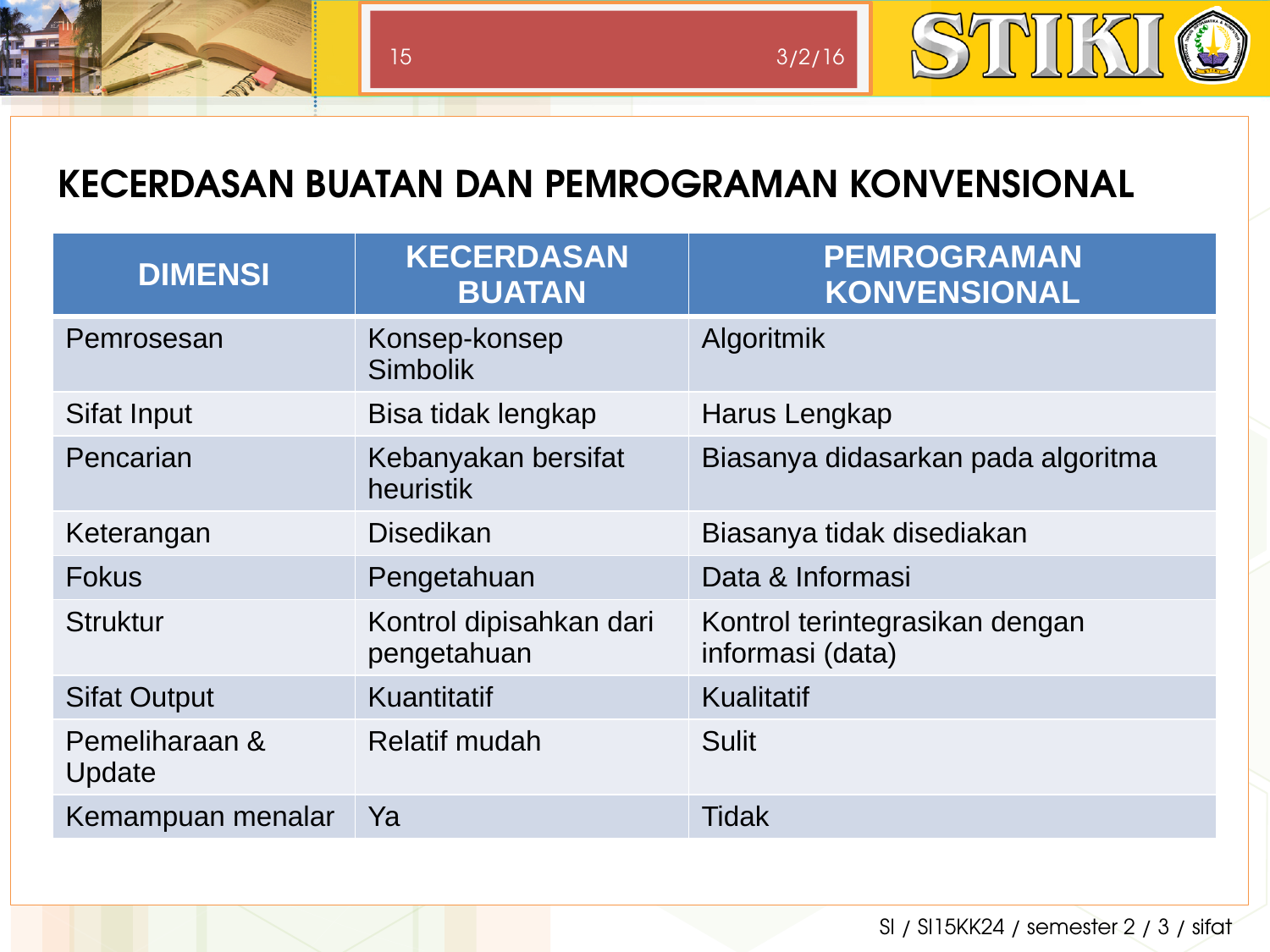

15
3/2/16
KECERDASAN BUATAN DAN PEMROGRAMAN KONVENSIONAL
| DIMENSI | KECERDASAN BUATAN | PEMROGRAMAN KONVENSIONAL |
| --- | --- | --- |
| Pemrosesan | Konsep-konsep Simbolik | Algoritmik |
| Sifat Input | Bisa tidak lengkap | Harus Lengkap |
| Pencarian | Kebanyakan bersifat heuristik | Biasanya didasarkan pada algoritma |
| Keterangan | Disedikan | Biasanya tidak disediakan |
| Fokus | Pengetahuan | Data & Informasi |
| Struktur | Kontrol dipisahkan dari pengetahuan | Kontrol terintegrasikan dengan informasi (data) |
| Sifat Output | Kuantitatif | Kualitatif |
| Pemeliharaan & Update | Relatif mudah | Sulit |
| Kemampuan menalar | Ya | Tidak |
SI / SI15KK24 / semester 2 / 3 / sifat